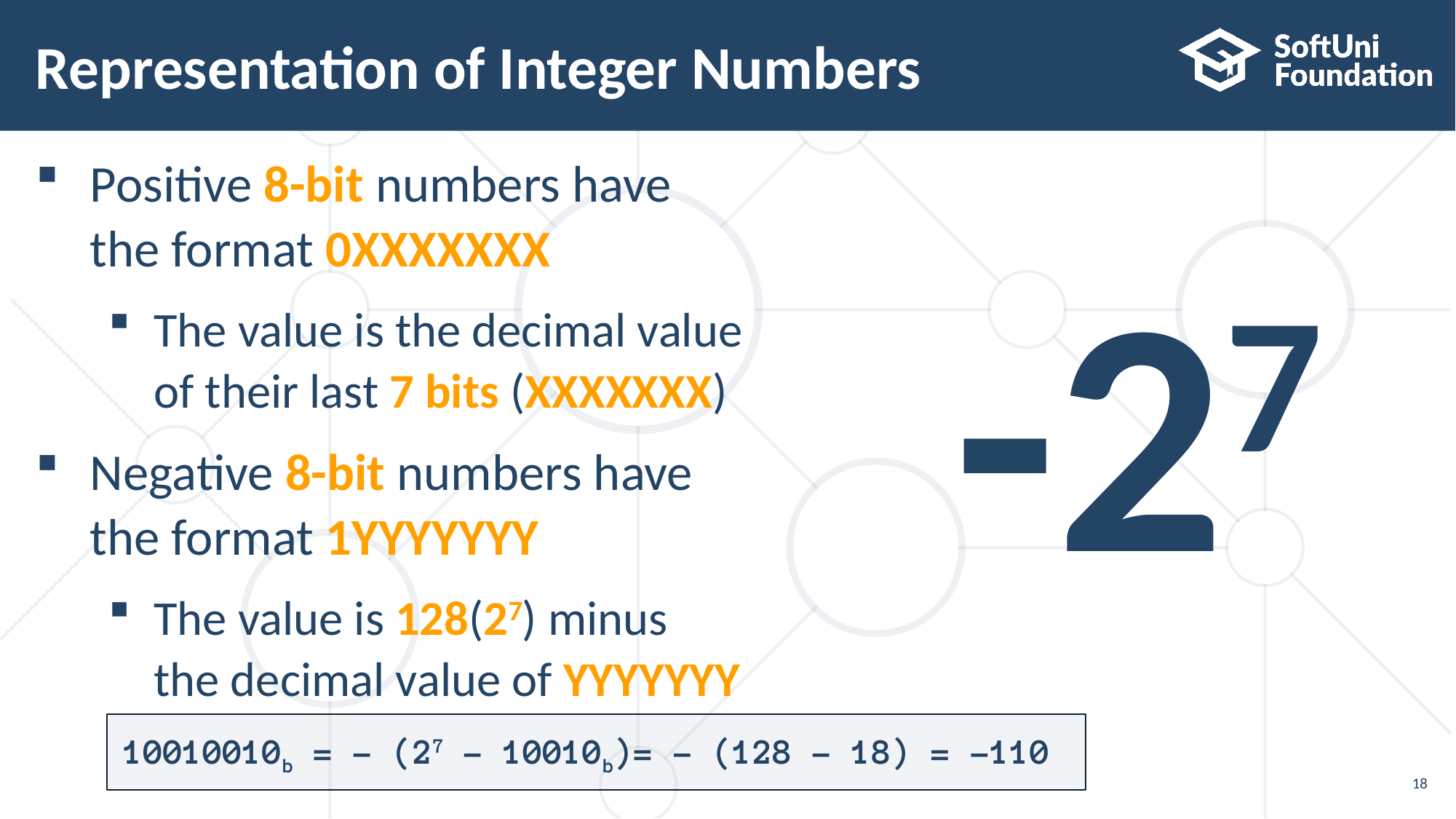

# Representation of Integer Numbers
Positive 8-bit numbers have
the format 0XXXXXXX
The value is the decimal value
of their last 7 bits (XXXXXXX)
Negative 8-bit numbers have
the format 1YYYYYYY
The value is 128(27) minus
the decimal value of YYYYYYY
-27
10010010b = - (27 – 10010b)= - (128 – 18) = -110
18